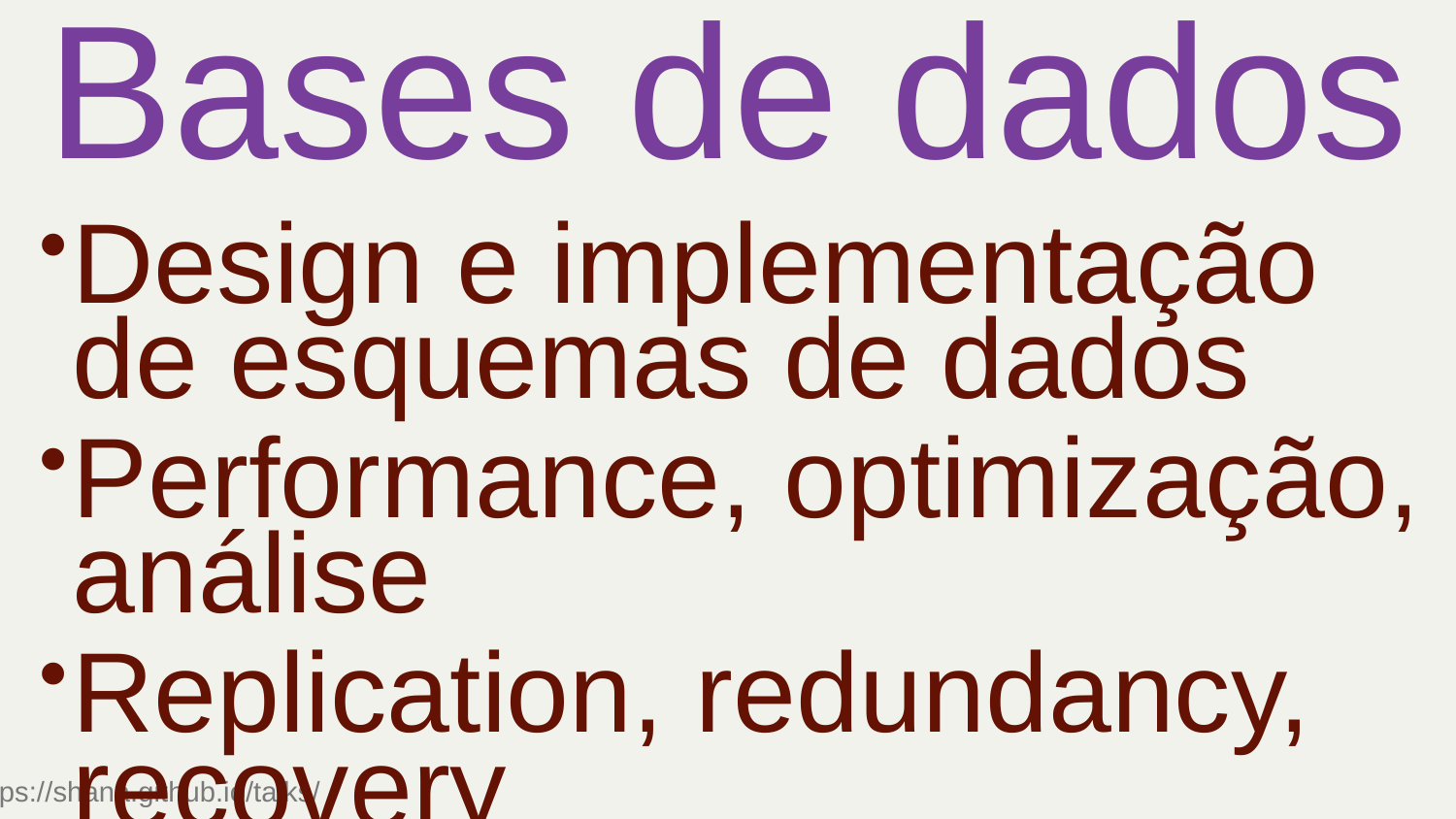

Bases de dados
Design e implementação de esquemas de dados
Performance, optimização, análise
Replication, redundancy, recovery